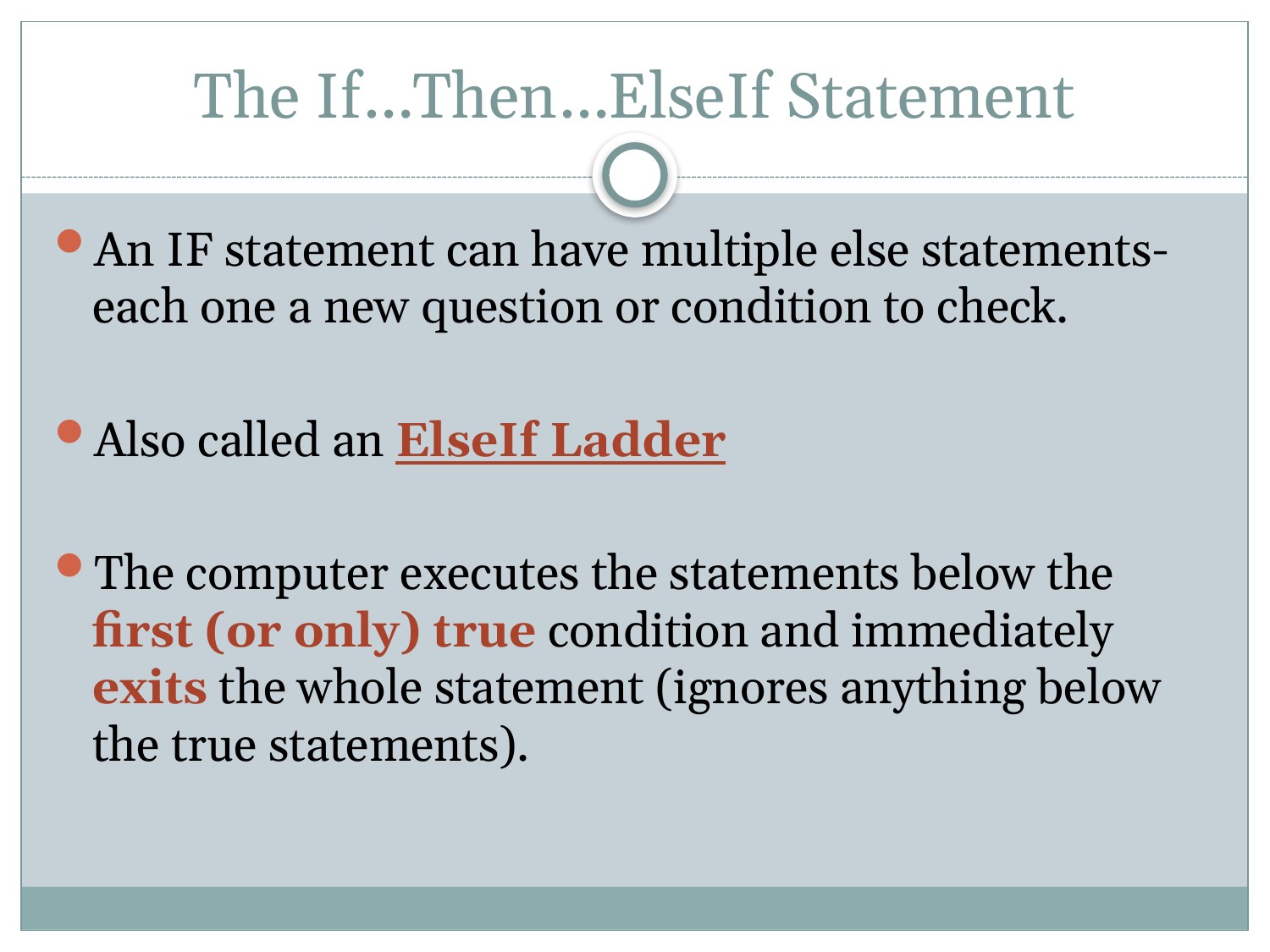

# The If…Then…ElseIf Statement
An IF statement can have multiple else statements- each one a new question or condition to check.

Also called an ElseIf Ladder

The computer executes the statements below the first (or only) true condition and immediately exits the whole statement (ignores anything below the true statements).